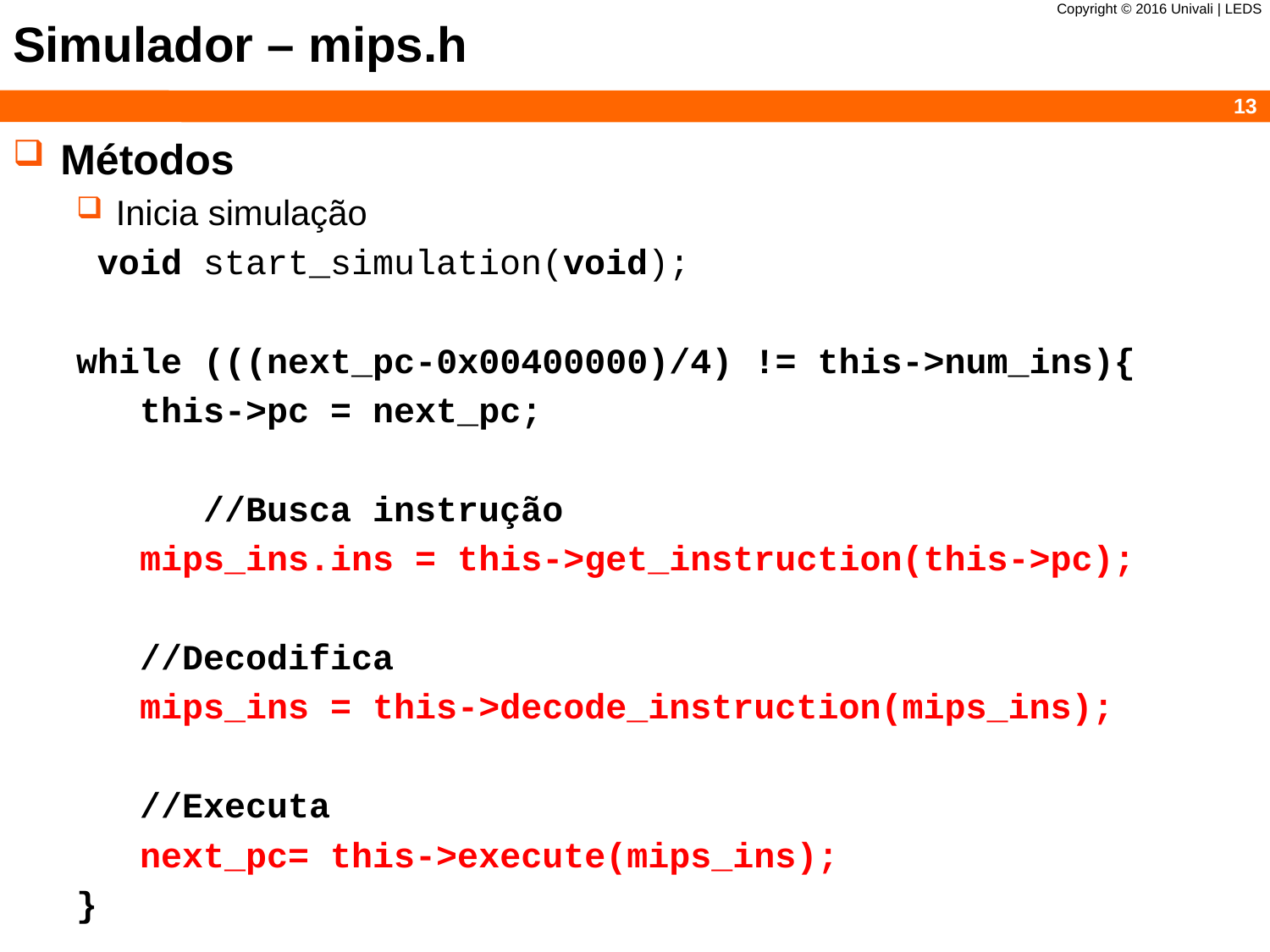

# Simulador – mips.h
Métodos
Inicia simulação
 void start_simulation(void);

while (((next_pc-0x00400000)/4) != this->num_ins){
   this->pc = next_pc;

	//Busca instrução
   mips_ins.ins = this->get_instruction(this->pc);

   //Decodifica
   mips_ins = this->decode_instruction(mips_ins);

   //Executa
   next_pc= this->execute(mips_ins);
}